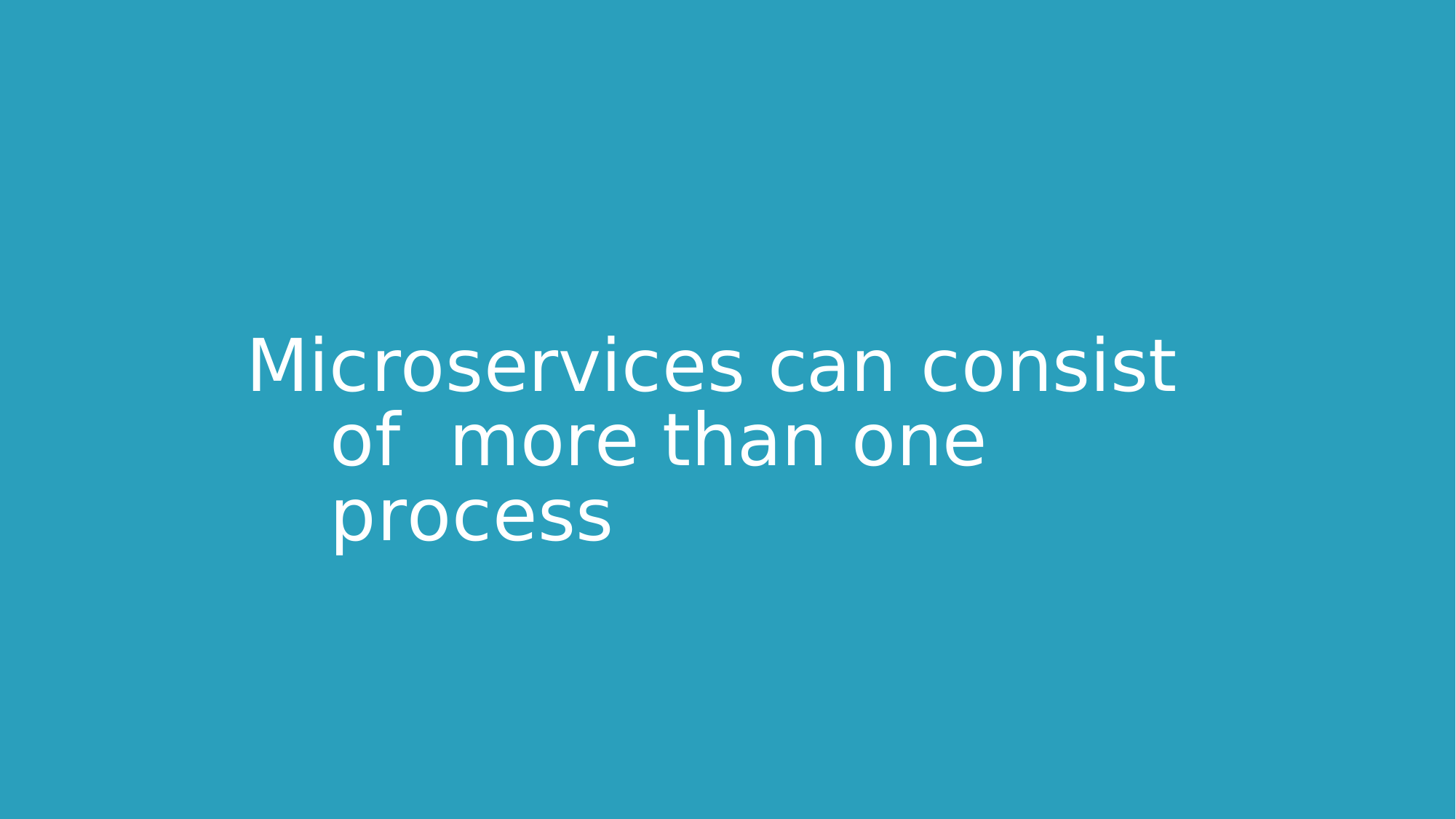

# Microservices can consist of  more than one process
10